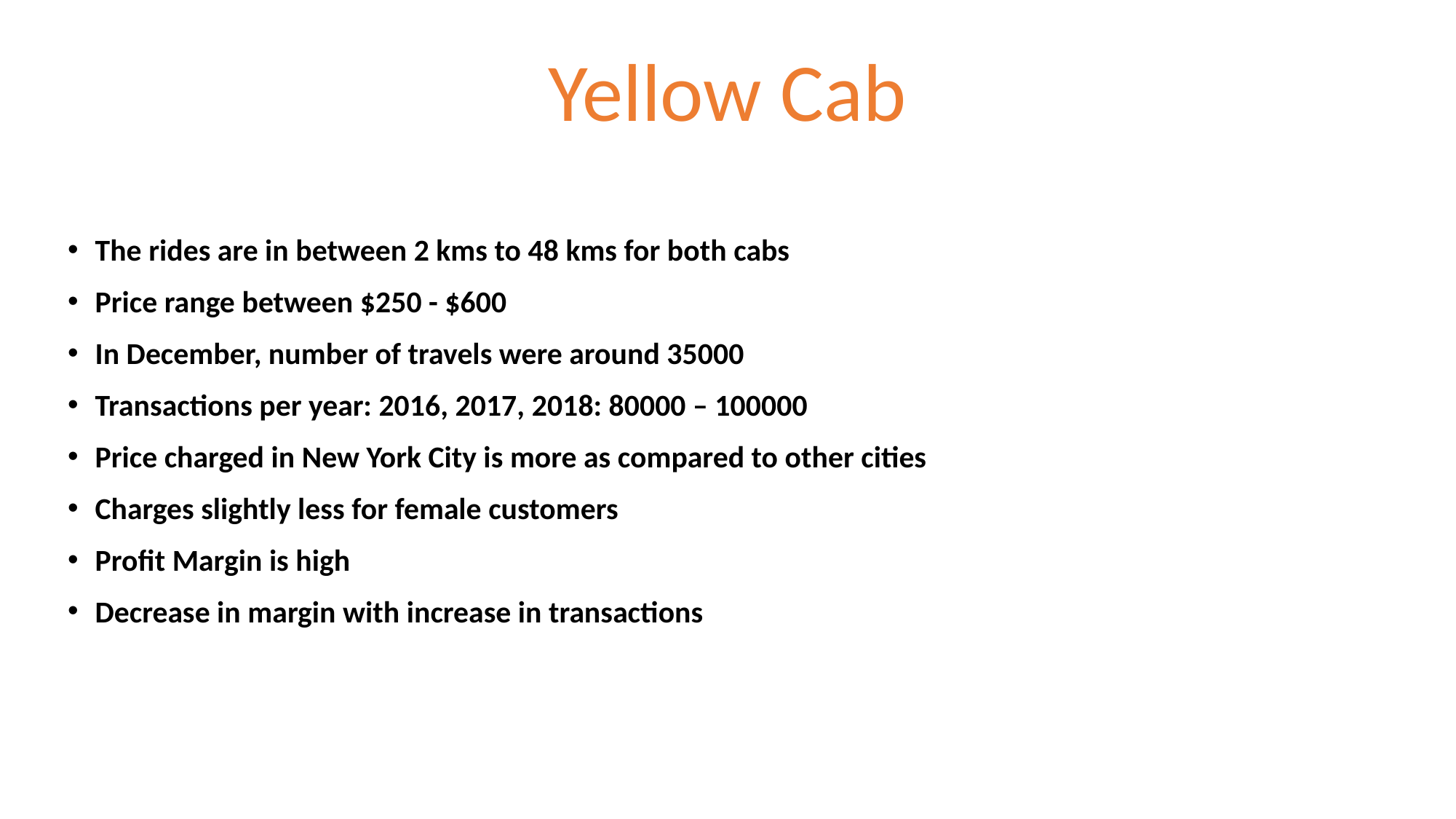

# Yellow Cab
The rides are in between 2 kms to 48 kms for both cabs
Price range between $250 - $600
In December, number of travels were around 35000
Transactions per year: 2016, 2017, 2018: 80000 – 100000
Price charged in New York City is more as compared to other cities
Charges slightly less for female customers
Profit Margin is high
Decrease in margin with increase in transactions